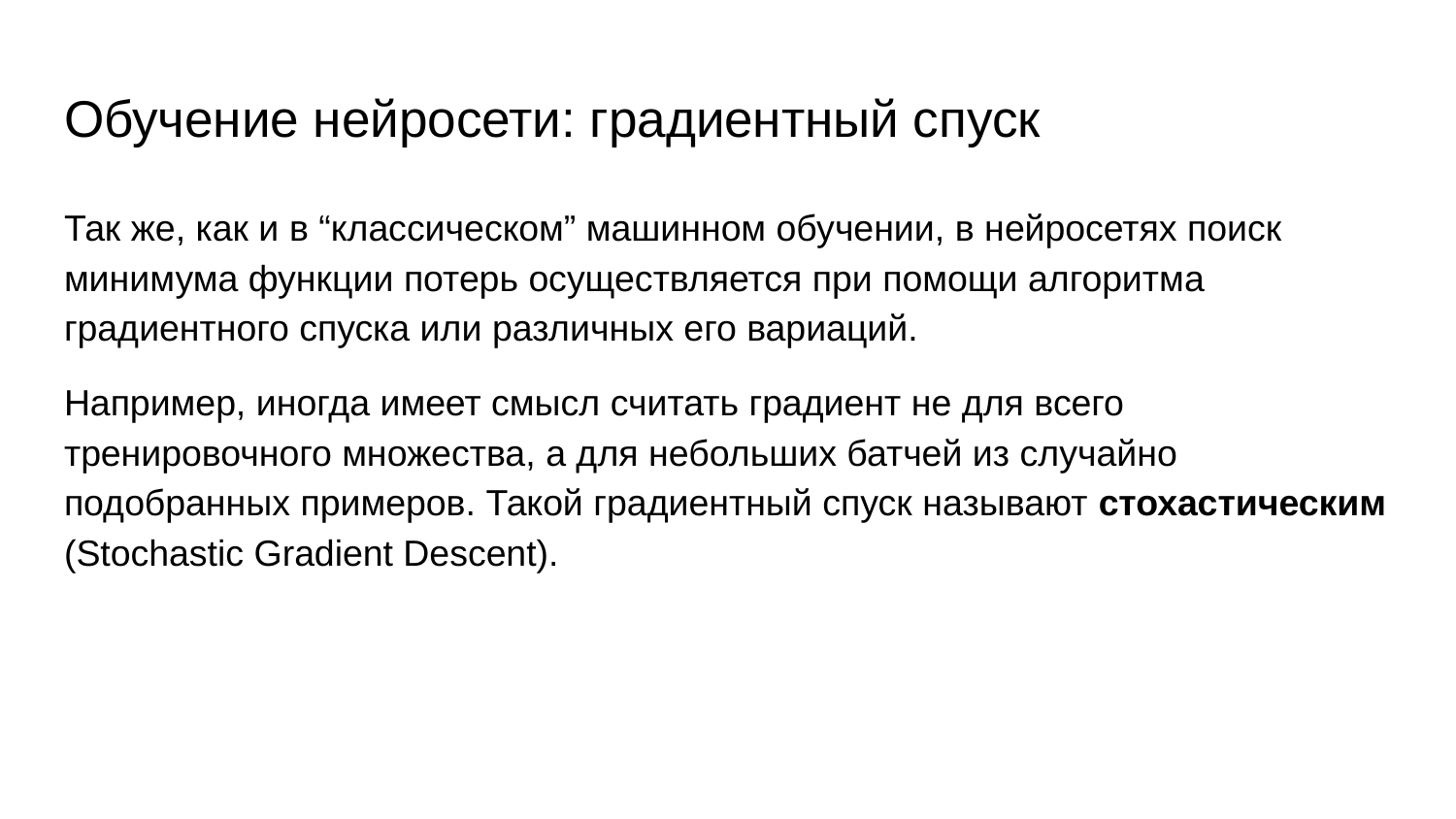

# Обучение нейросети: градиентный спуск
Так же, как и в “классическом” машинном обучении, в нейросетях поиск минимума функции потерь осуществляется при помощи алгоритма градиентного спуска или различных его вариаций.
Например, иногда имеет смысл считать градиент не для всего тренировочного множества, а для небольших батчей из случайно подобранных примеров. Такой градиентный спуск называют стохастическим (Stochastic Gradient Descent).